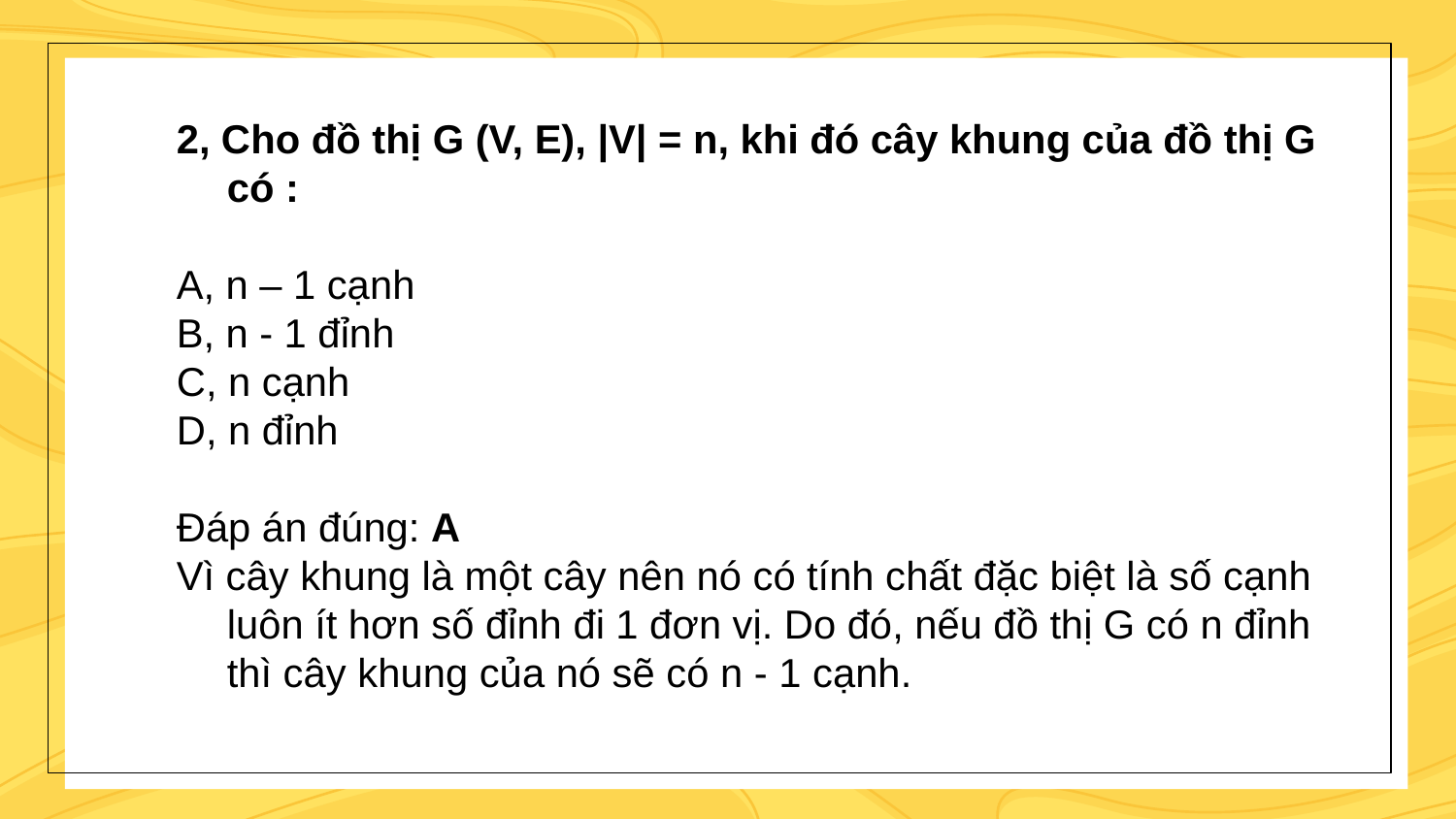

2, Cho đồ thị G (V, E), |V| = n, khi đó cây khung của đồ thị G có :

A, n – 1 cạnh
B, n - 1 đỉnh
C, n cạnh
D, n đỉnh

Đáp án đúng: A
Vì cây khung là một cây nên nó có tính chất đặc biệt là số cạnh luôn ít hơn số đỉnh đi 1 đơn vị. Do đó, nếu đồ thị G có n đỉnh thì cây khung của nó sẽ có n - 1 cạnh.